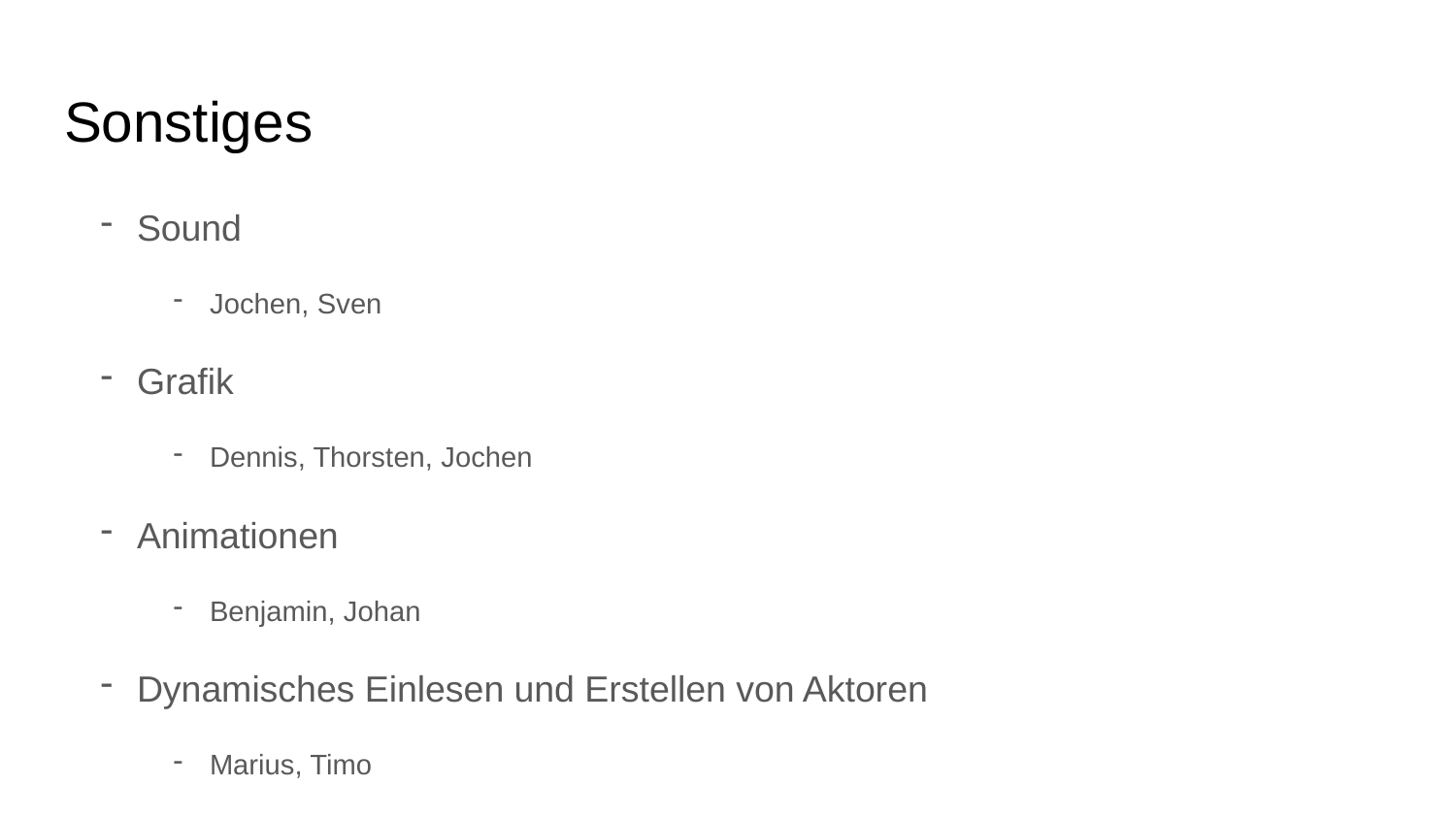

# Sonstiges
Sound
Jochen, Sven
Grafik
Dennis, Thorsten, Jochen
Animationen
Benjamin, Johan
Dynamisches Einlesen und Erstellen von Aktoren
Marius, Timo
Orga, Hilfe, Pull Requests
Benjamin, Jochen, Johan